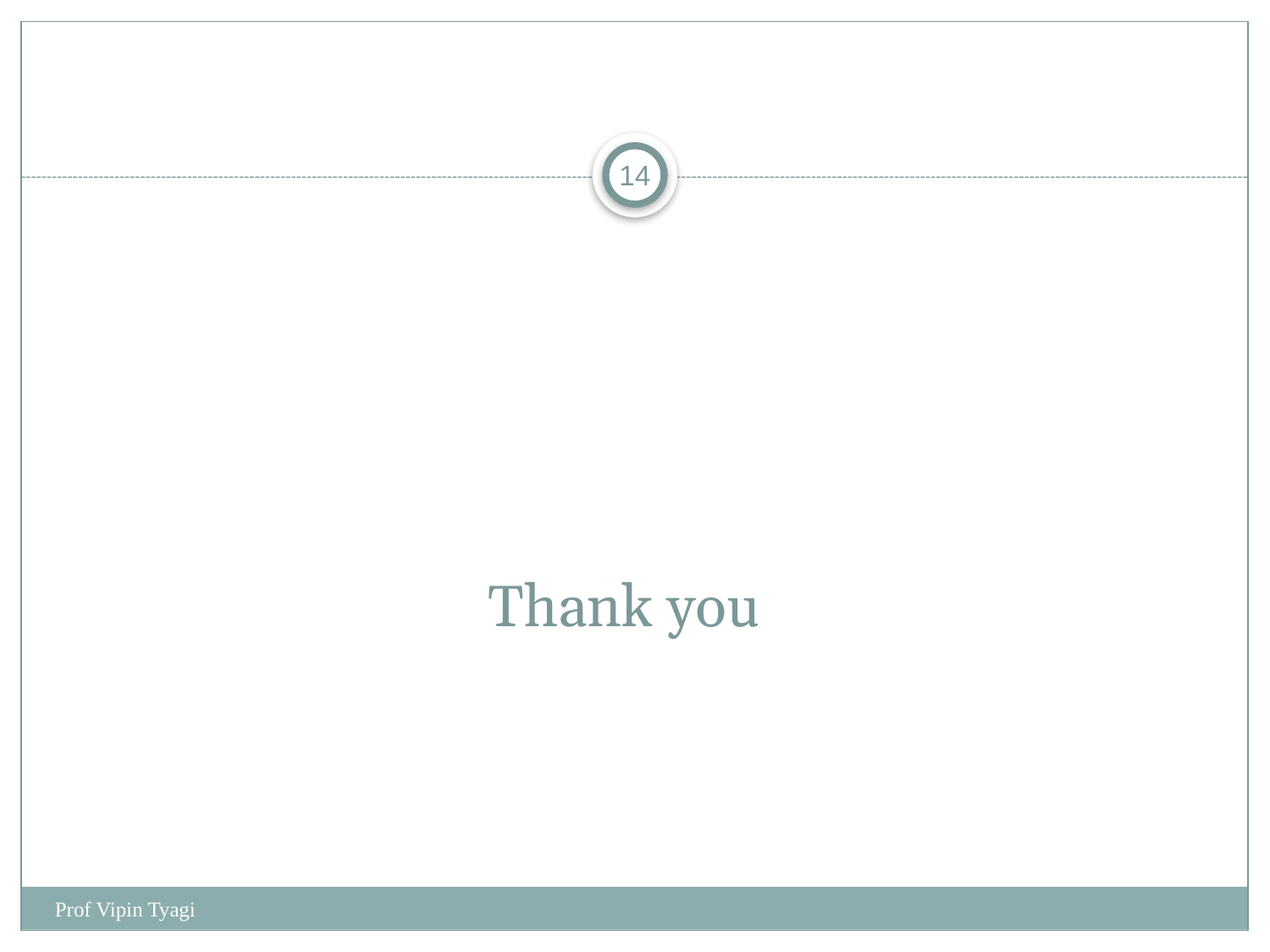

14
# Thank you
Prof Vipin Tyagi